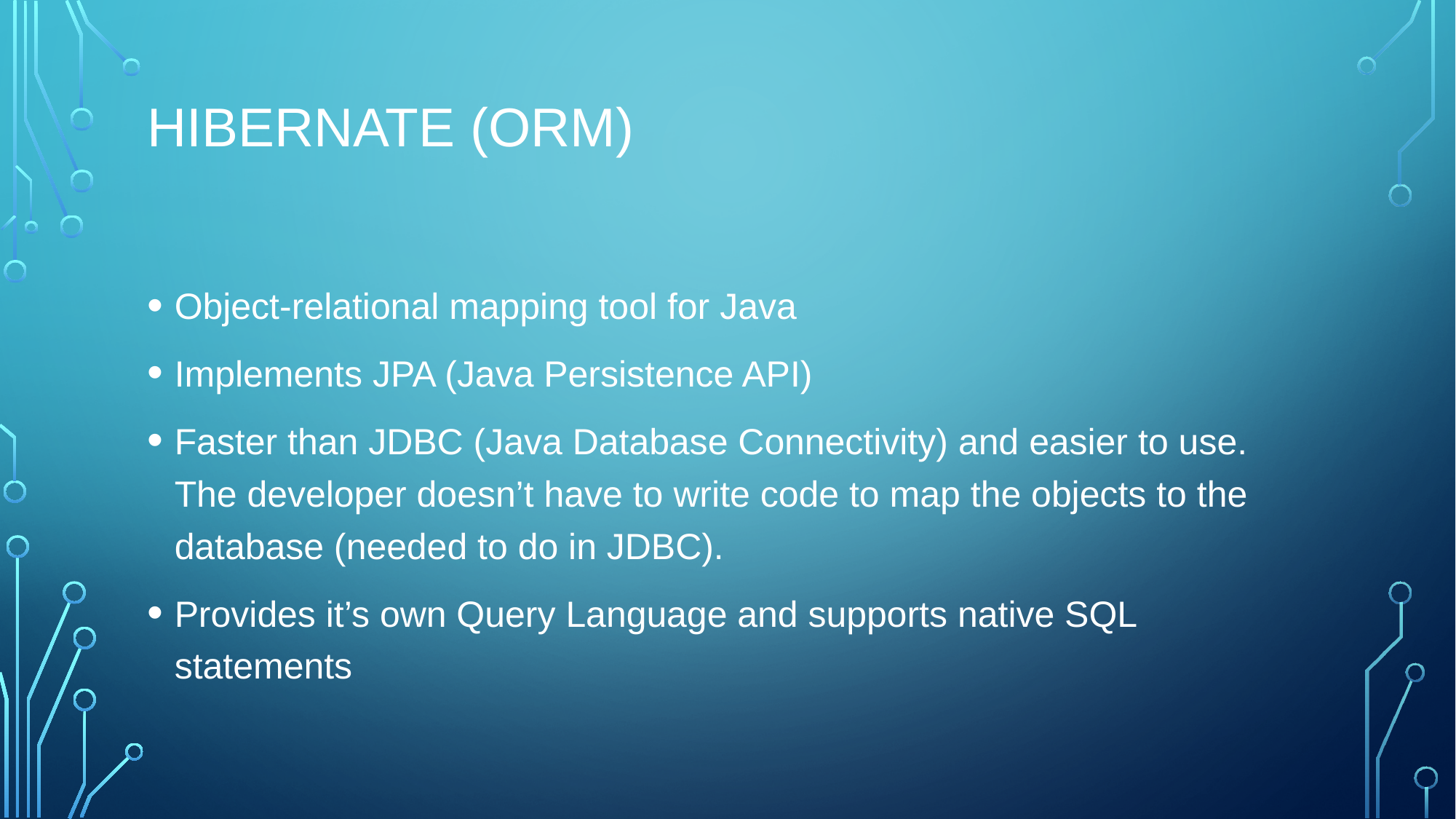

# Hibernate (ORM)
Object-relational mapping tool for Java
Implements JPA (Java Persistence API)
Faster than JDBC (Java Database Connectivity) and easier to use. The developer doesn’t have to write code to map the objects to the database (needed to do in JDBC).
Provides it’s own Query Language and supports native SQL statements